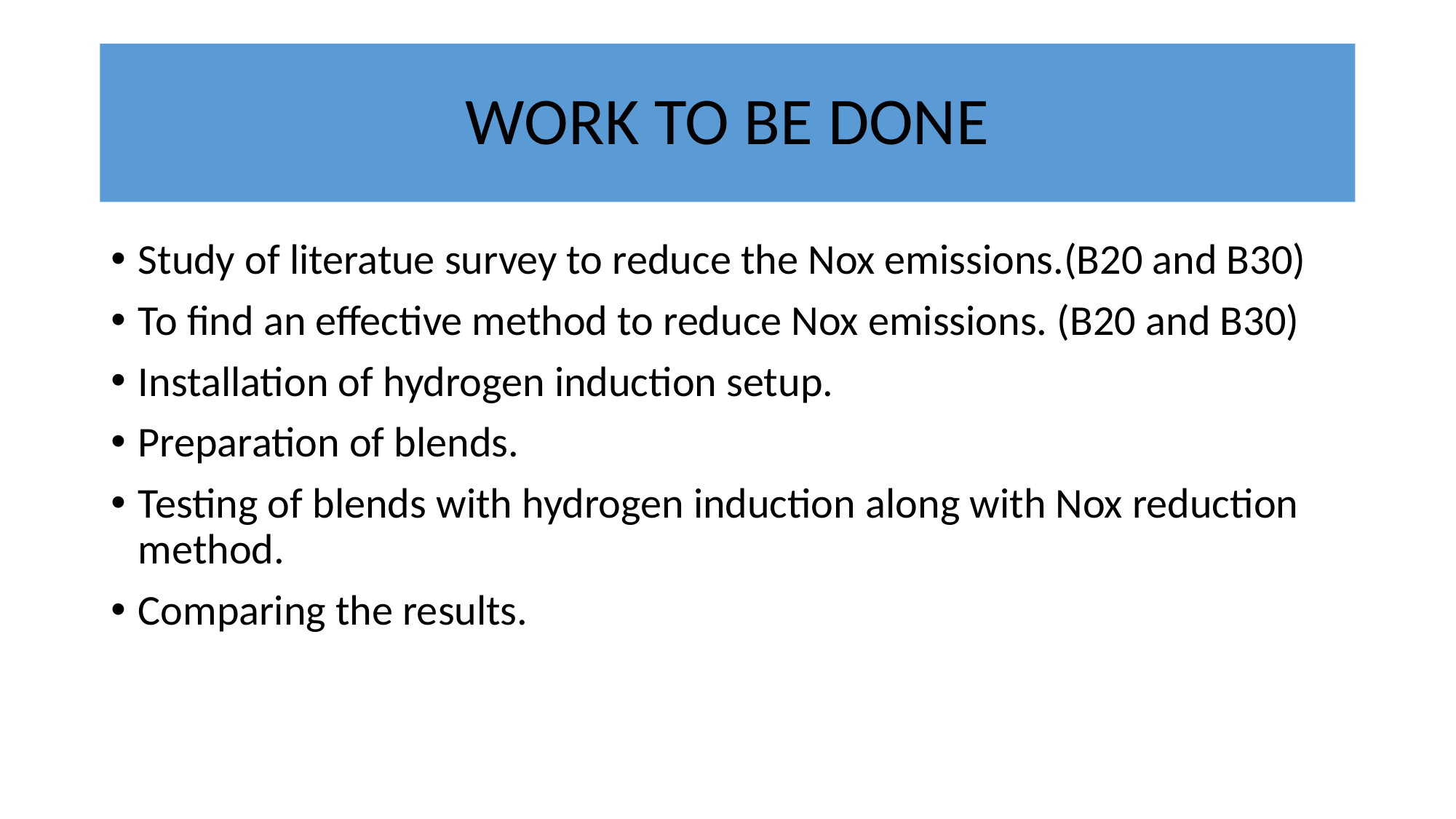

# WORK TO BE DONE
Study of literatue survey to reduce the Nox emissions.(B20 and B30)
To find an effective method to reduce Nox emissions. (B20 and B30)
Installation of hydrogen induction setup.
Preparation of blends.
Testing of blends with hydrogen induction along with Nox reduction method.
Comparing the results.